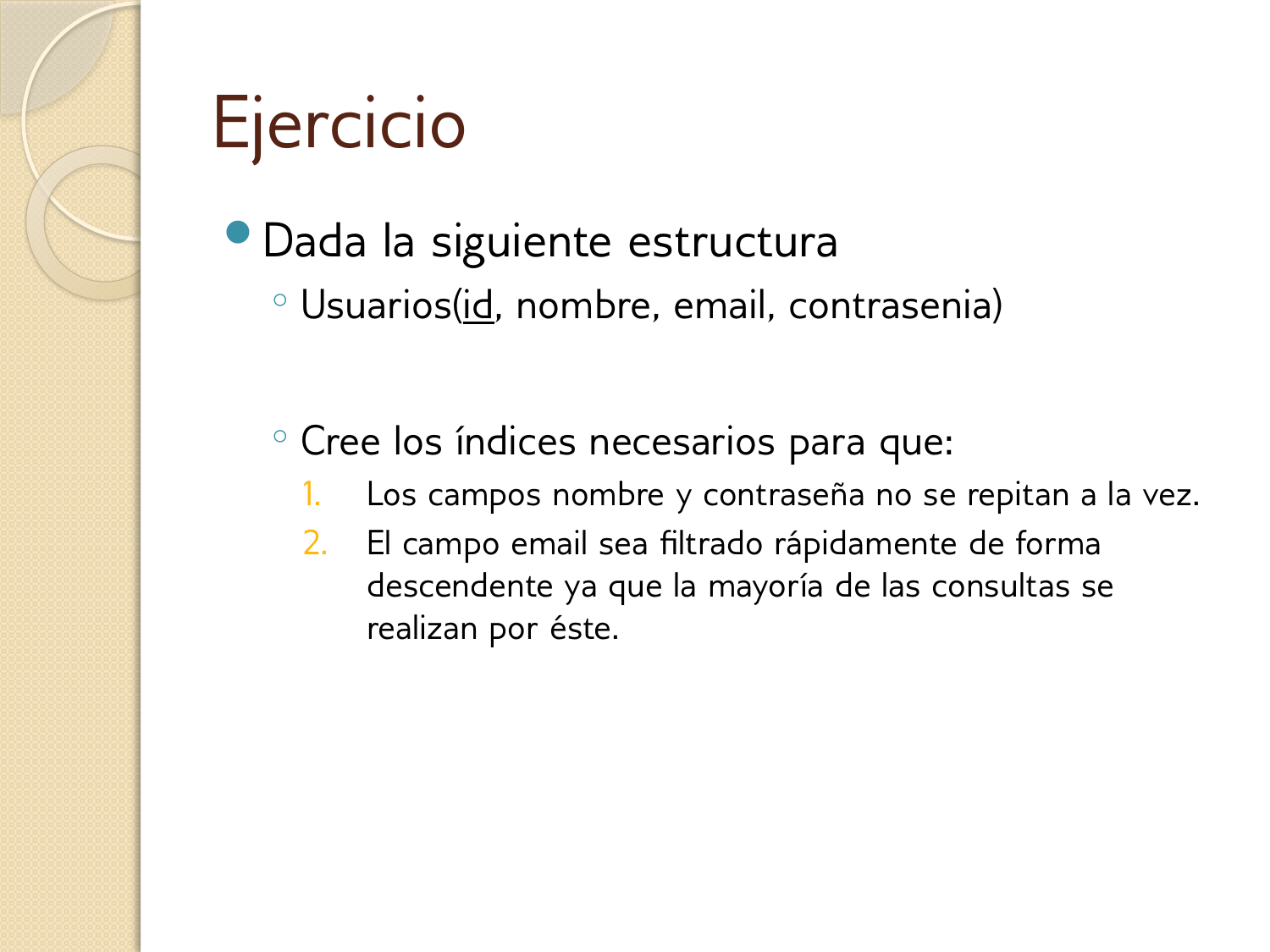

# Ejercicio
Dada la siguiente estructura
Usuarios(id, nombre, email, contrasenia)

Cree los índices necesarios para que:
Los campos nombre y contraseña no se repitan a la vez.
El campo email sea filtrado rápidamente de forma descendente ya que la mayoría de las consultas se realizan por éste.